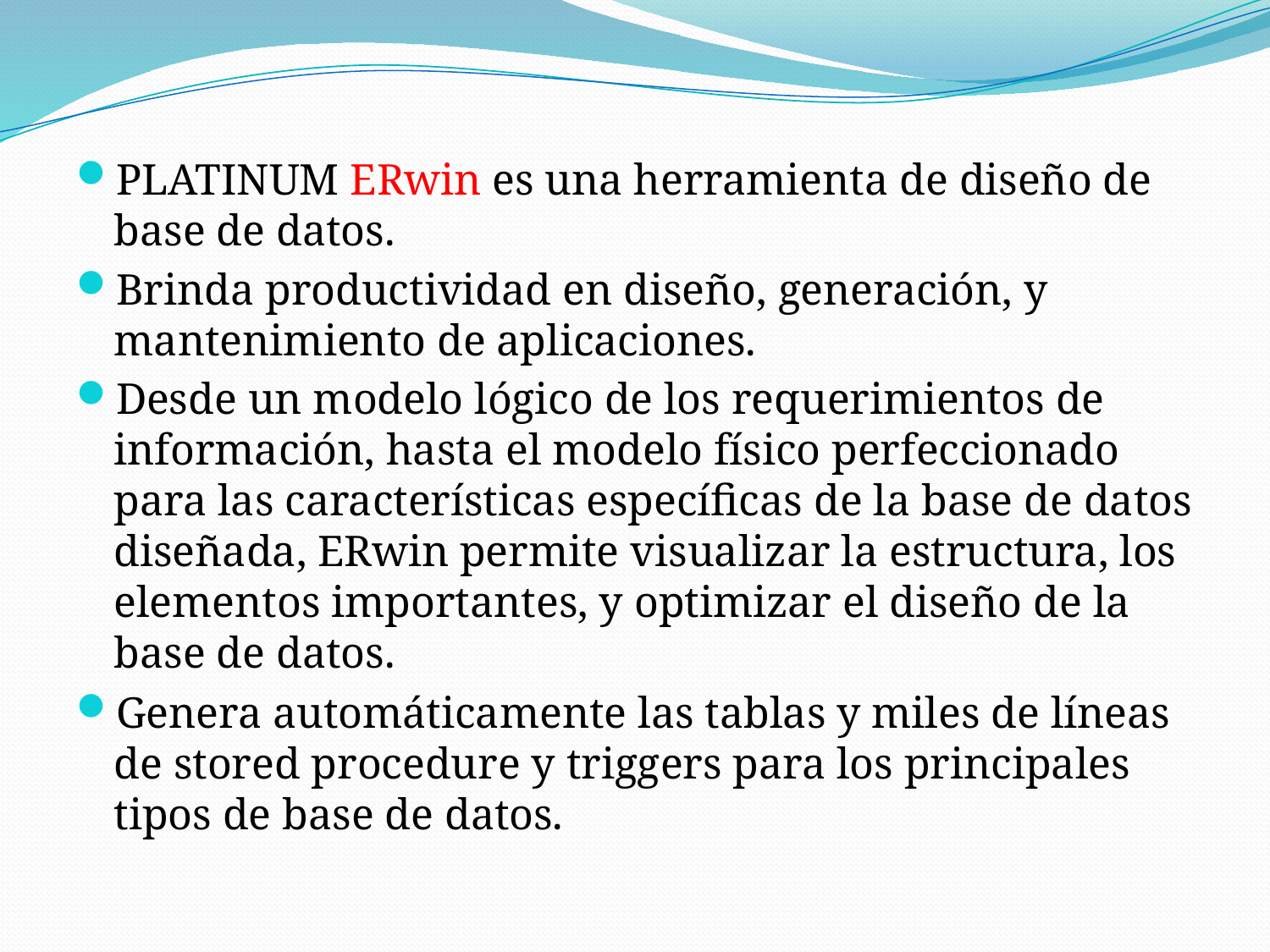

PLATINUM ERwin es una herramienta de diseño de base de datos.
Brinda productividad en diseño, generación, y mantenimiento de aplicaciones.
Desde un modelo lógico de los requerimientos de información, hasta el modelo físico perfeccionado para las características específicas de la base de datos diseñada, ERwin permite visualizar la estructura, los elementos importantes, y optimizar el diseño de la base de datos.
Genera automáticamente las tablas y miles de líneas de stored procedure y triggers para los principales tipos de base de datos.